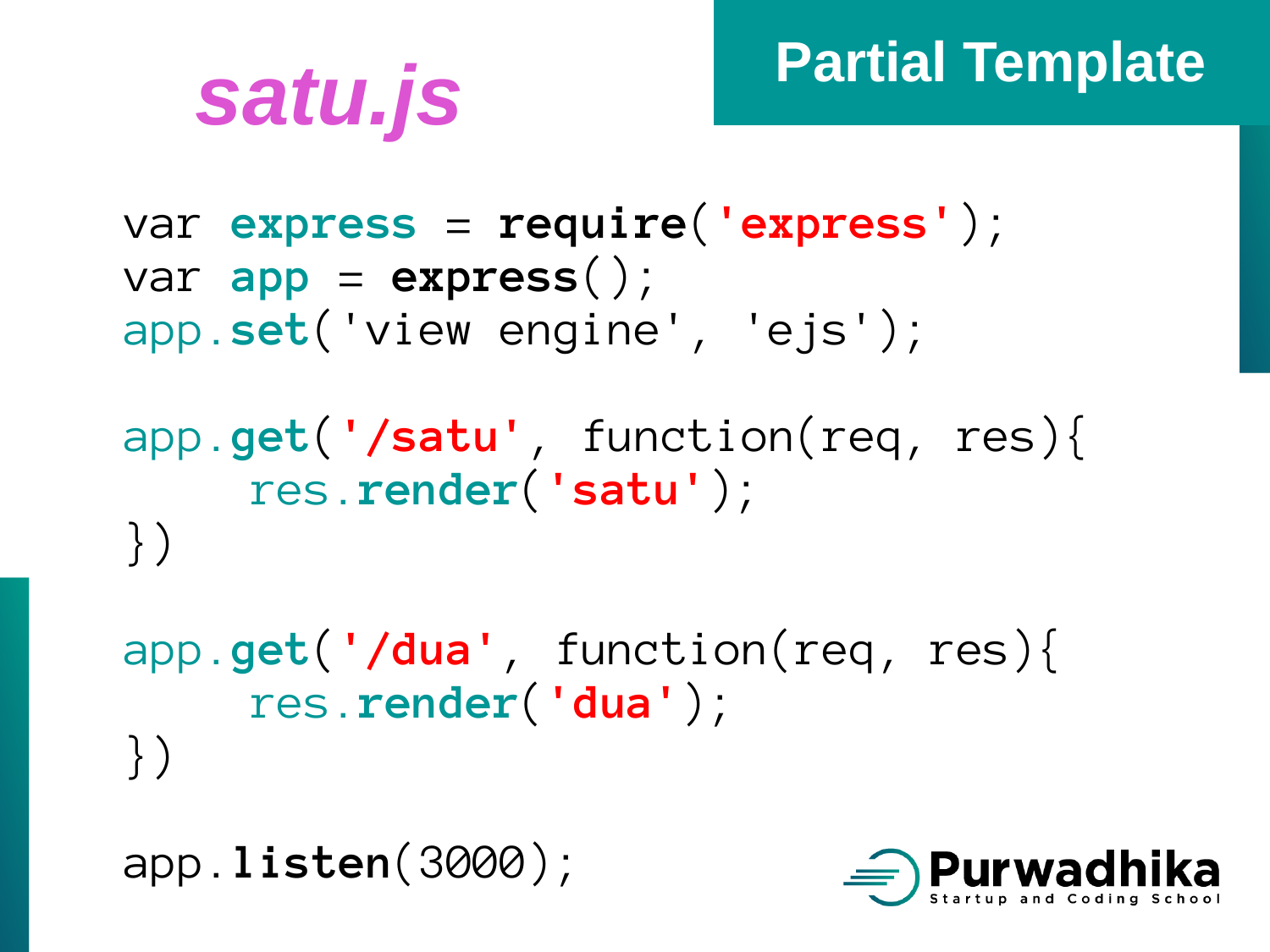

satu.js

var express = require('express');
var app = express();
app.set('view engine', 'ejs');
app.get('/satu', function(req, res){
	res.render('satu');
})
app.get('/dua', function(req, res){
	res.render('dua');
})
app.listen(3000);

Partial Template